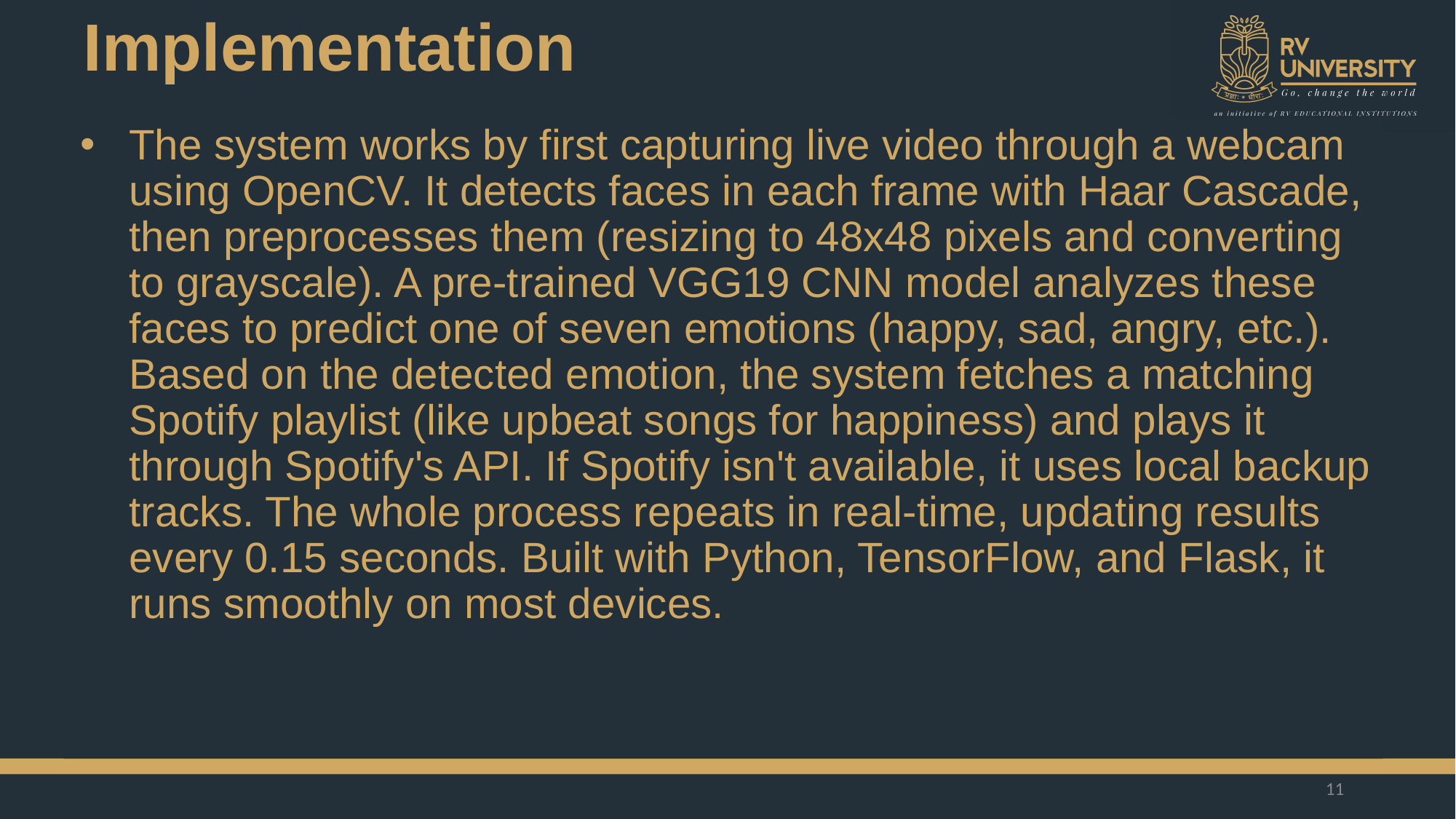

# Implementation
The system works by first capturing live video through a webcam using OpenCV. It detects faces in each frame with Haar Cascade, then preprocesses them (resizing to 48x48 pixels and converting to grayscale). A pre-trained VGG19 CNN model analyzes these faces to predict one of seven emotions (happy, sad, angry, etc.). Based on the detected emotion, the system fetches a matching Spotify playlist (like upbeat songs for happiness) and plays it through Spotify's API. If Spotify isn't available, it uses local backup tracks. The whole process repeats in real-time, updating results every 0.15 seconds. Built with Python, TensorFlow, and Flask, it runs smoothly on most devices.
11